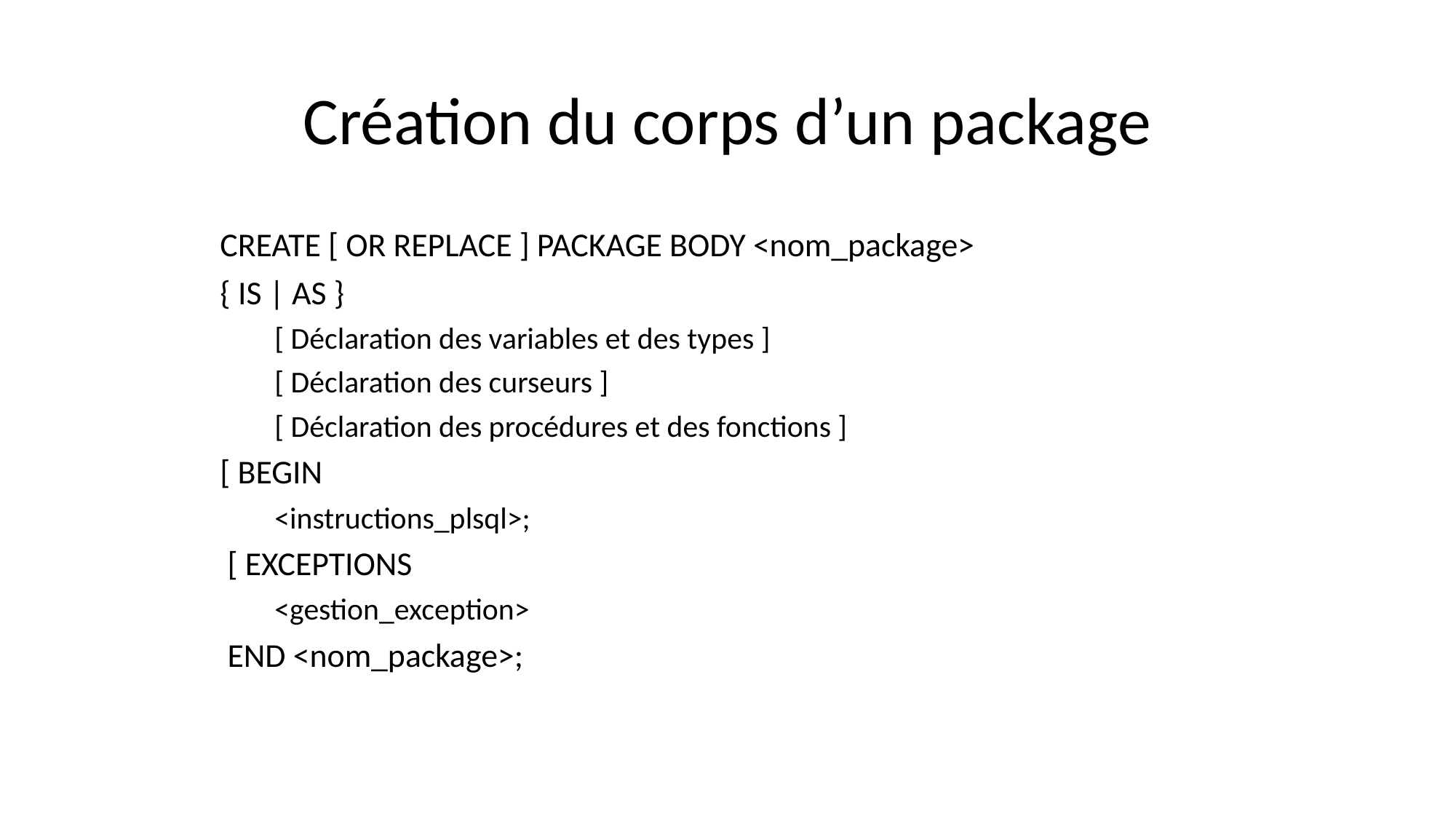

# Création du corps d’un package
CREATE [ OR REPLACE ] PACKAGE BODY <nom_package>
{ IS | AS }
[ Déclaration des variables et des types ]
[ Déclaration des curseurs ]
[ Déclaration des procédures et des fonctions ]
[ BEGIN
<instructions_plsql>;
 [ EXCEPTIONS
<gestion_exception>
 END <nom_package>;